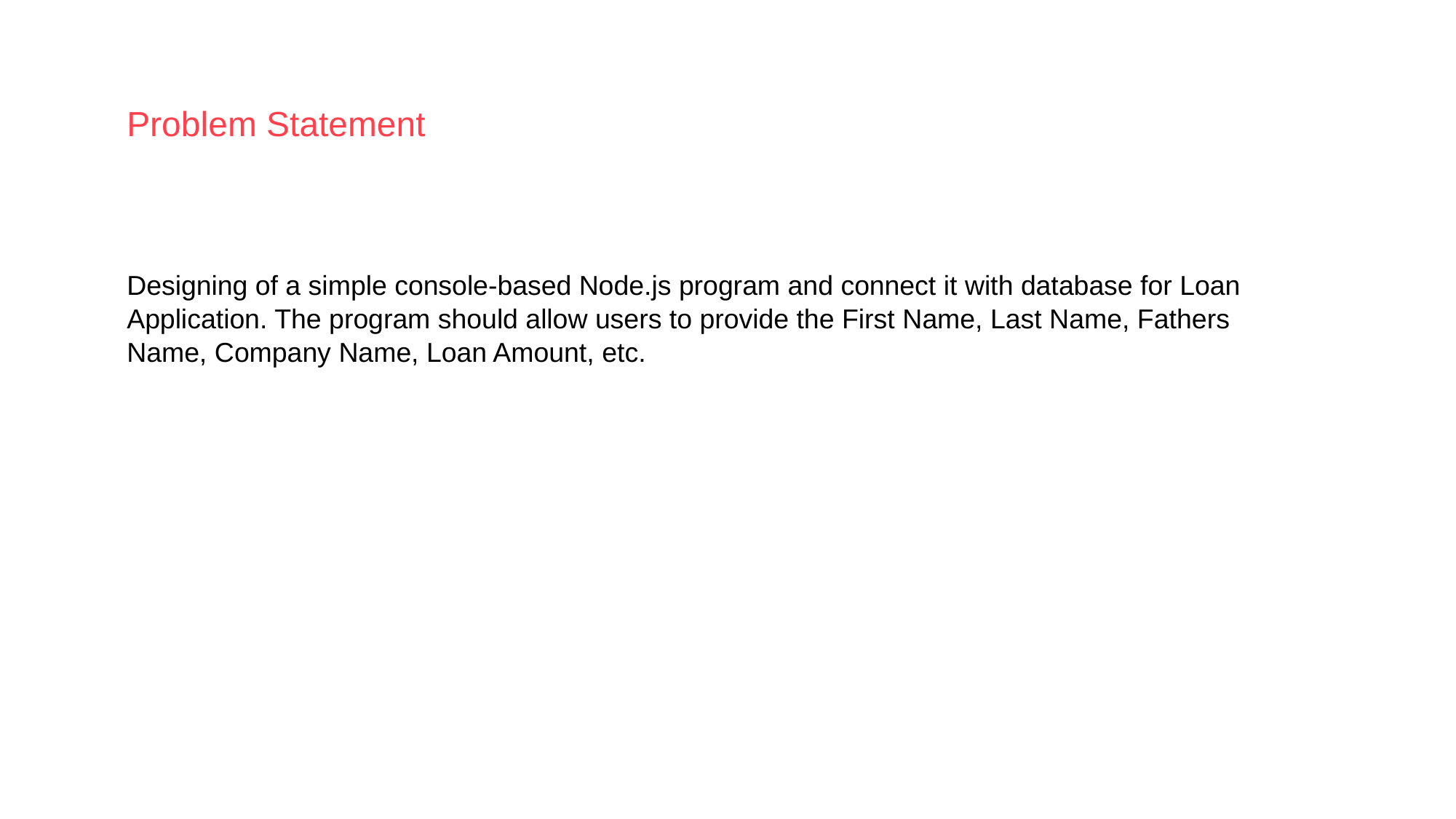

# Problem Statement
Designing of a simple console-based Node.js program and connect it with database for Loan Application. The program should allow users to provide the First Name, Last Name, Fathers Name, Company Name, Loan Amount, etc.
5